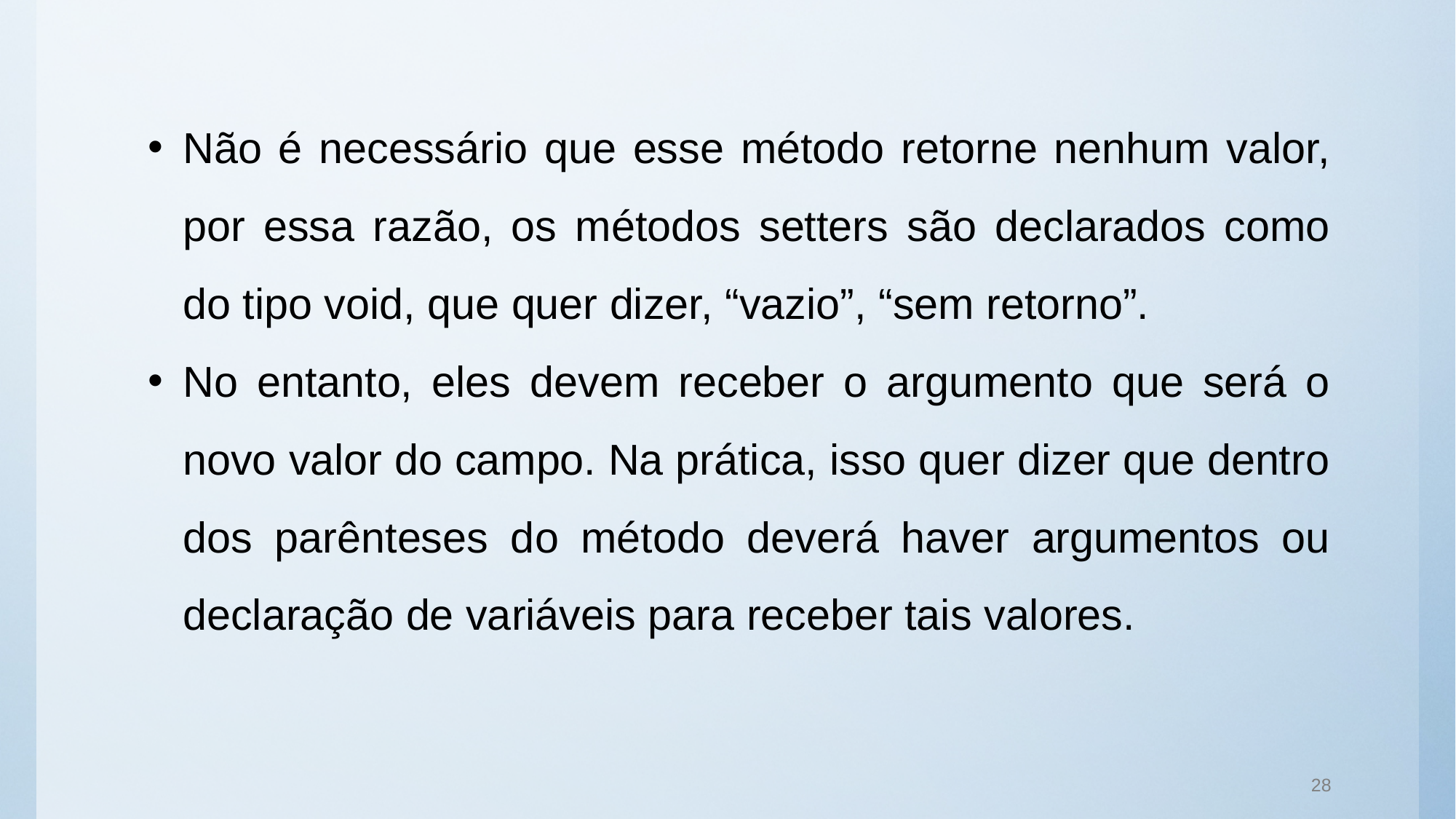

Não é necessário que esse método retorne nenhum valor, por essa razão, os métodos setters são declarados como do tipo void, que quer dizer, “vazio”, “sem retorno”.
No entanto, eles devem receber o argumento que será o novo valor do campo. Na prática, isso quer dizer que dentro dos parênteses do método deverá haver argumentos ou declaração de variáveis para receber tais valores.
28